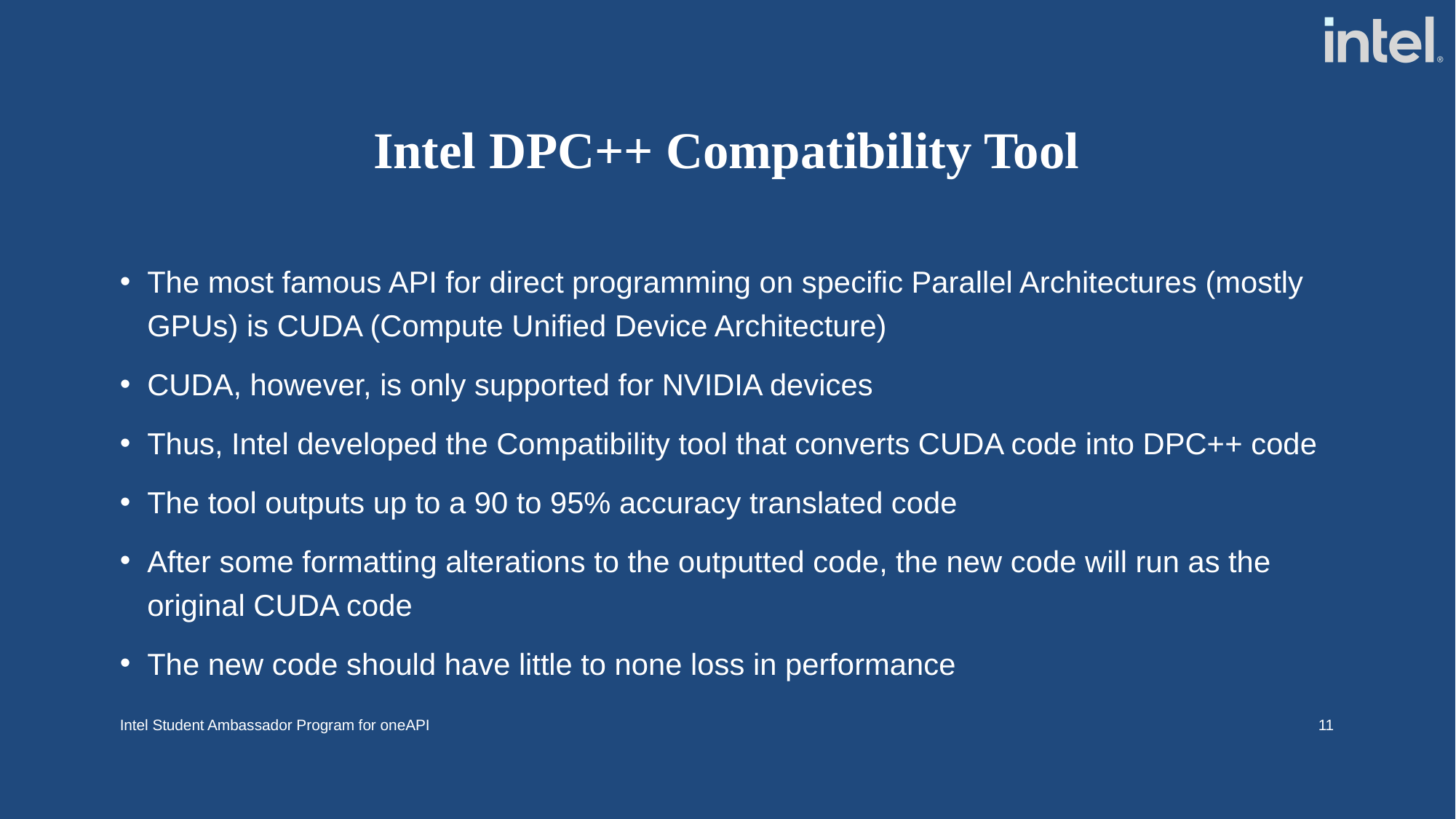

# Intel DPC++ Compatibility Tool
The most famous API for direct programming on specific Parallel Architectures (mostly GPUs) is CUDA (Compute Unified Device Architecture)
CUDA, however, is only supported for NVIDIA devices
Thus, Intel developed the Compatibility tool that converts CUDA code into DPC++ code
The tool outputs up to a 90 to 95% accuracy translated code
After some formatting alterations to the outputted code, the new code will run as the original CUDA code
The new code should have little to none loss in performance
Intel Student Ambassador Program for oneAPI
11